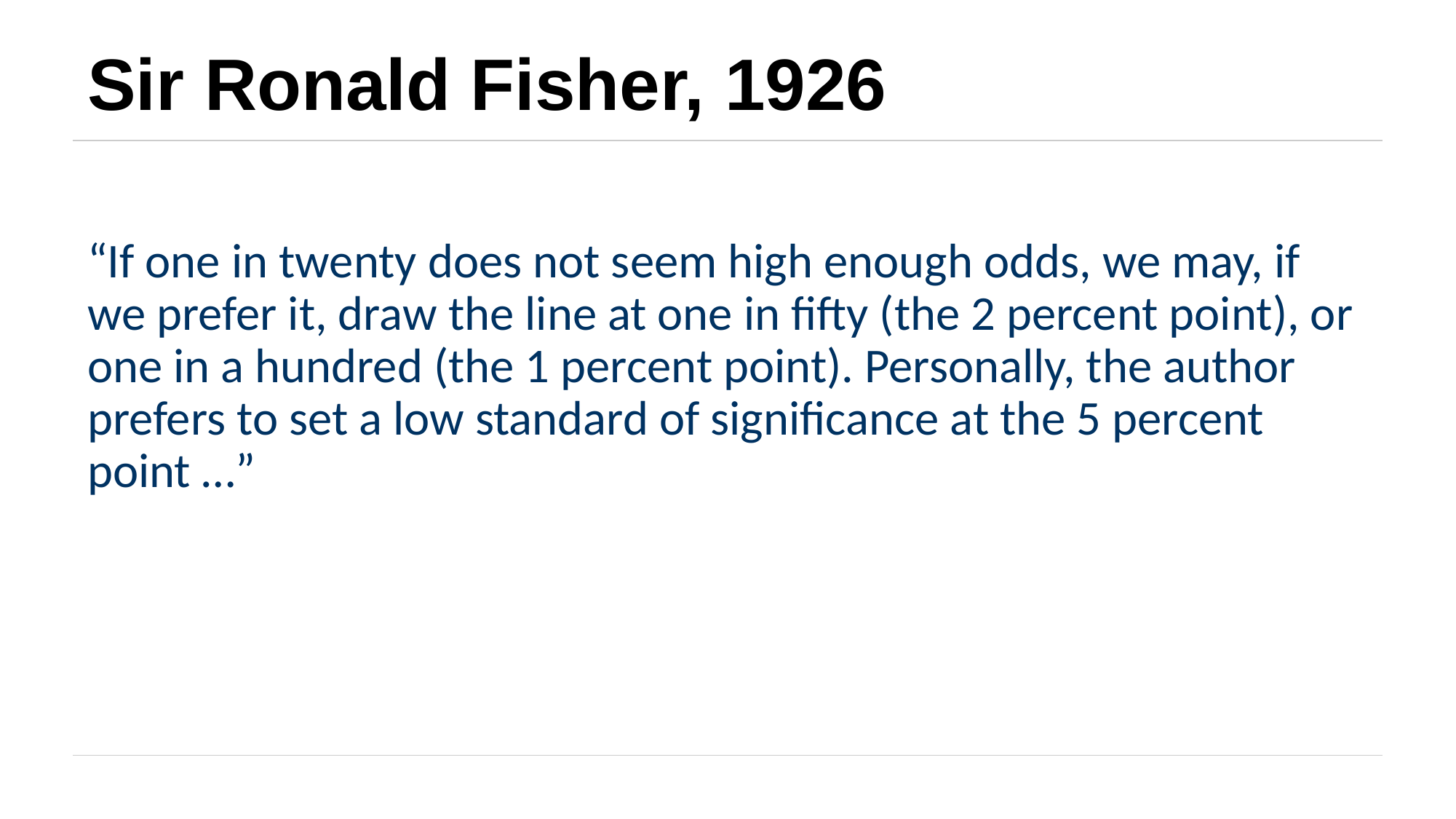

# Sir Ronald Fisher, 1926
“If one in twenty does not seem high enough odds, we may, if we prefer it, draw the line at one in fifty (the 2 percent point), or one in a hundred (the 1 percent point). Personally, the author prefers to set a low standard of significance at the 5 percent point …”